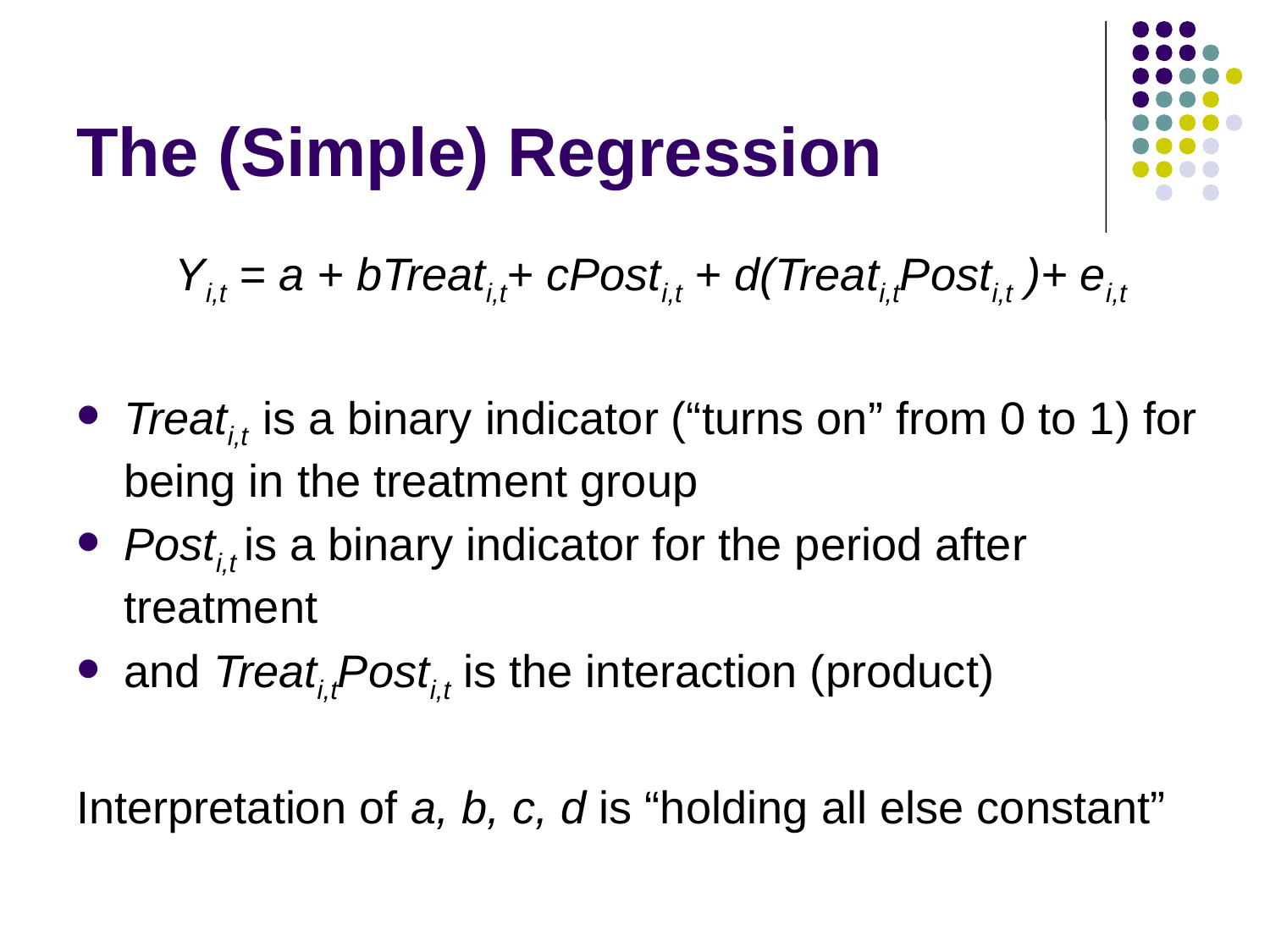

# The (Simple) Regression
Yi,t = a + bTreati,t+ cPosti,t + d(Treati,tPosti,t )+ ei,t

Treati,t  is a binary indicator (“turns on” from 0 to 1) for being in the treatment group
Posti,t is a binary indicator for the period after treatment
and Treati,tPosti,t is the interaction (product)

Interpretation of a, b, c, d is “holding all else constant”